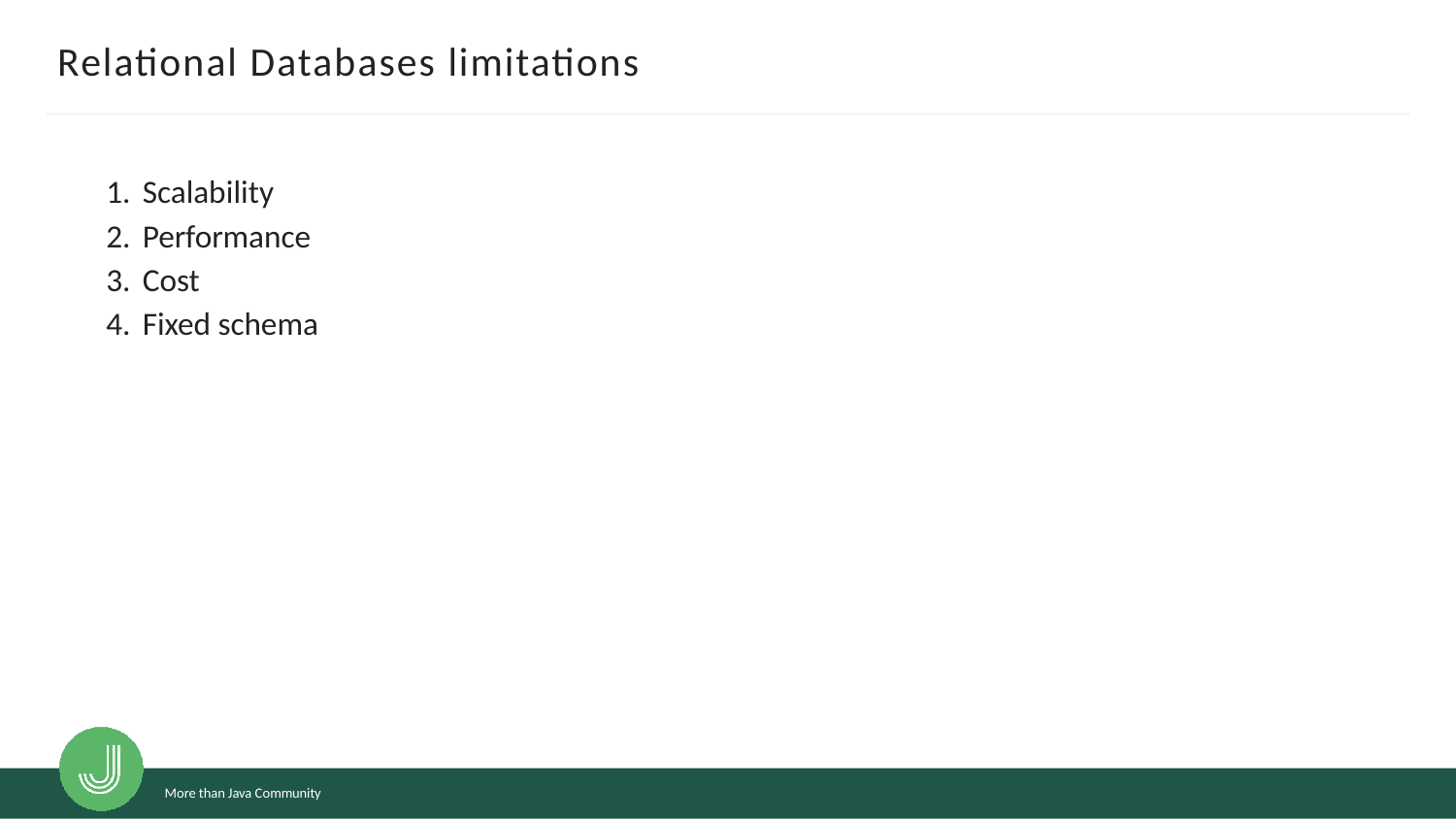

# Relational Databases limitations
Scalability
Performance
Cost
Fixed schema